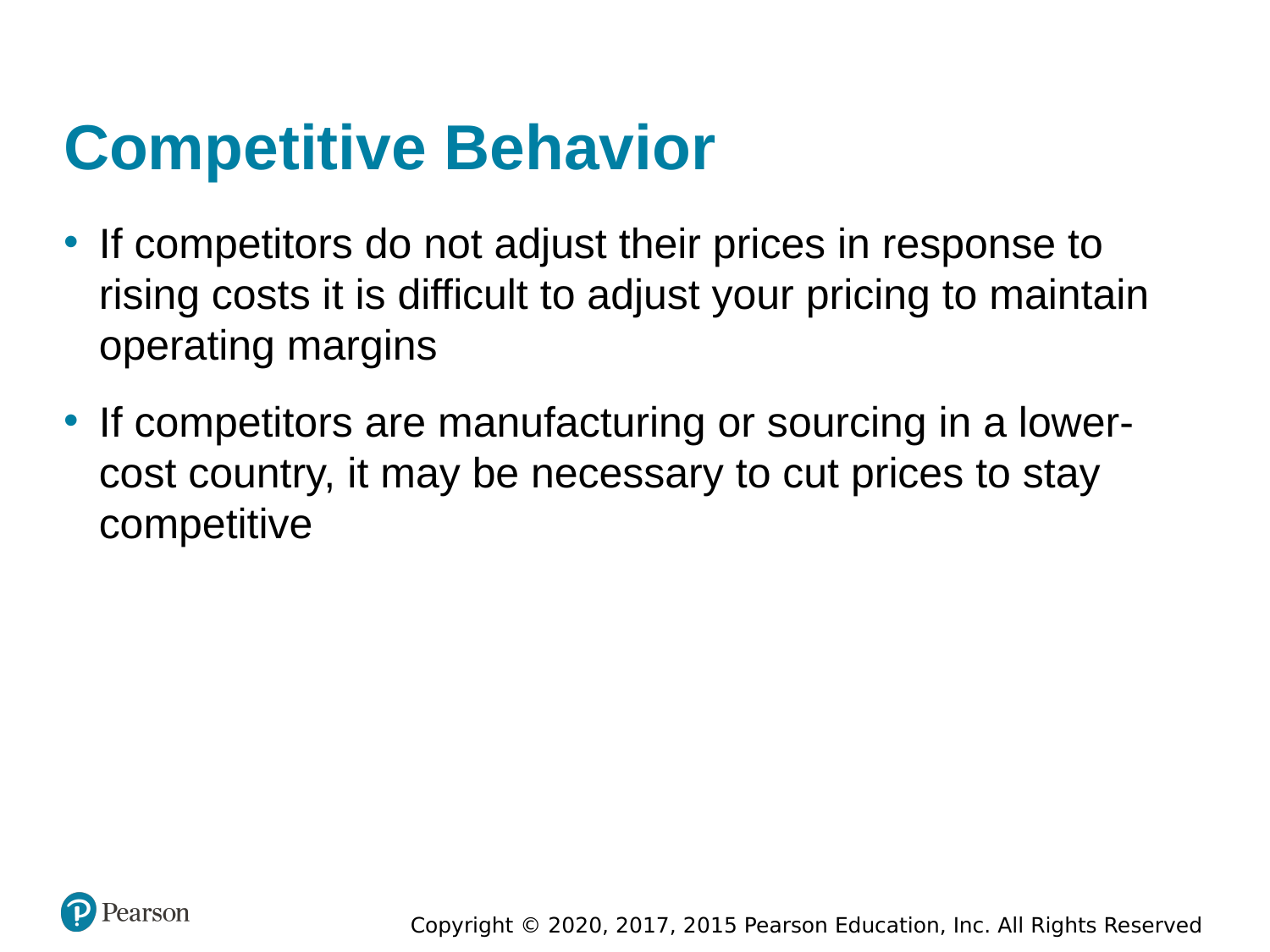

# Competitive Behavior
If competitors do not adjust their prices in response to rising costs it is difficult to adjust your pricing to maintain operating margins
If competitors are manufacturing or sourcing in a lower-cost country, it may be necessary to cut prices to stay competitive